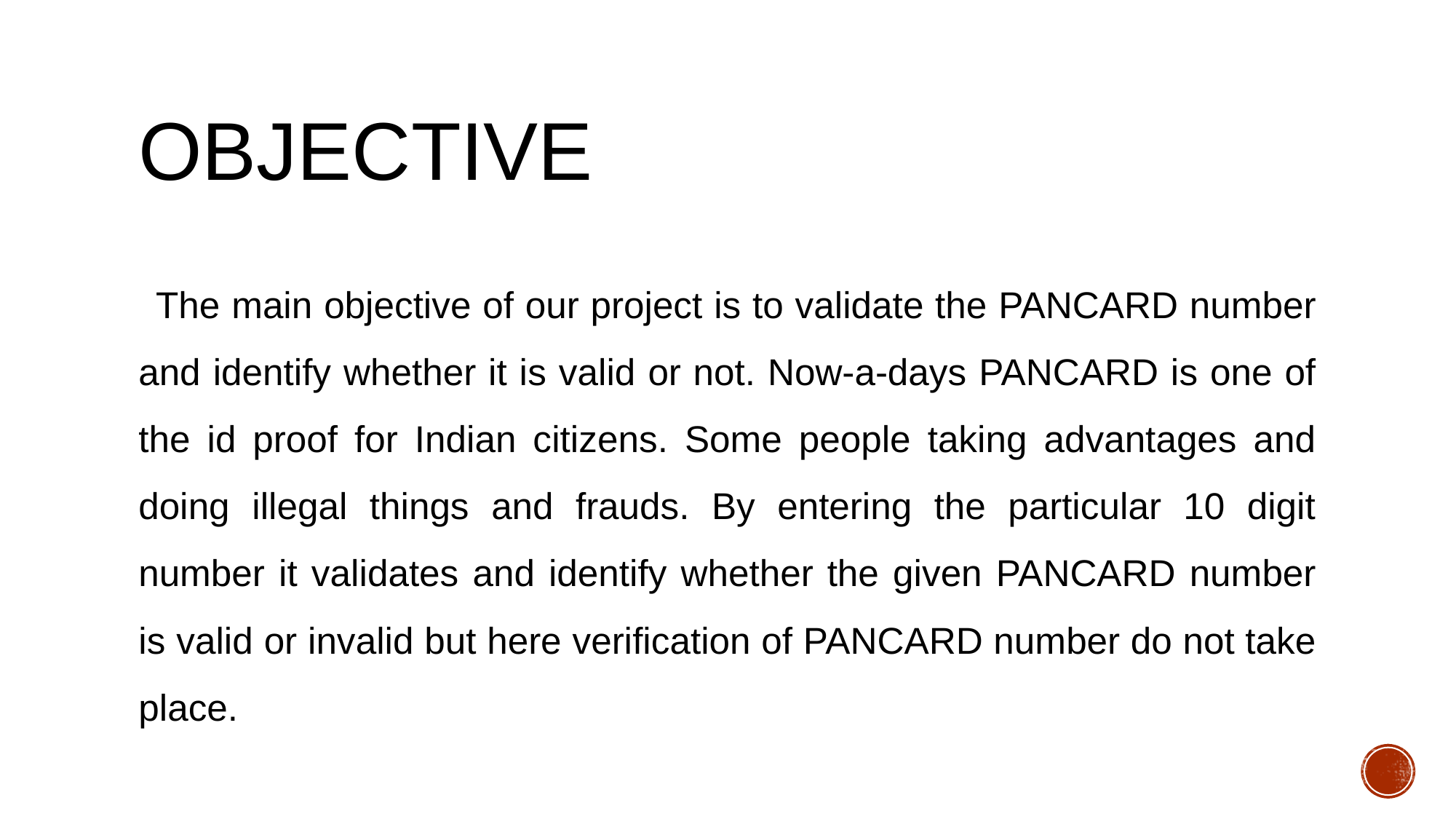

# OBJECTIVE
  The main objective of our project is to validate the PANCARD number and identify whether it is valid or not. Now-a-days PANCARD is one of the id proof for Indian citizens. Some people taking advantages and doing illegal things and frauds. By entering the particular 10 digit number it validates and identify whether the given PANCARD number is valid or invalid but here verification of PANCARD number do not take place.